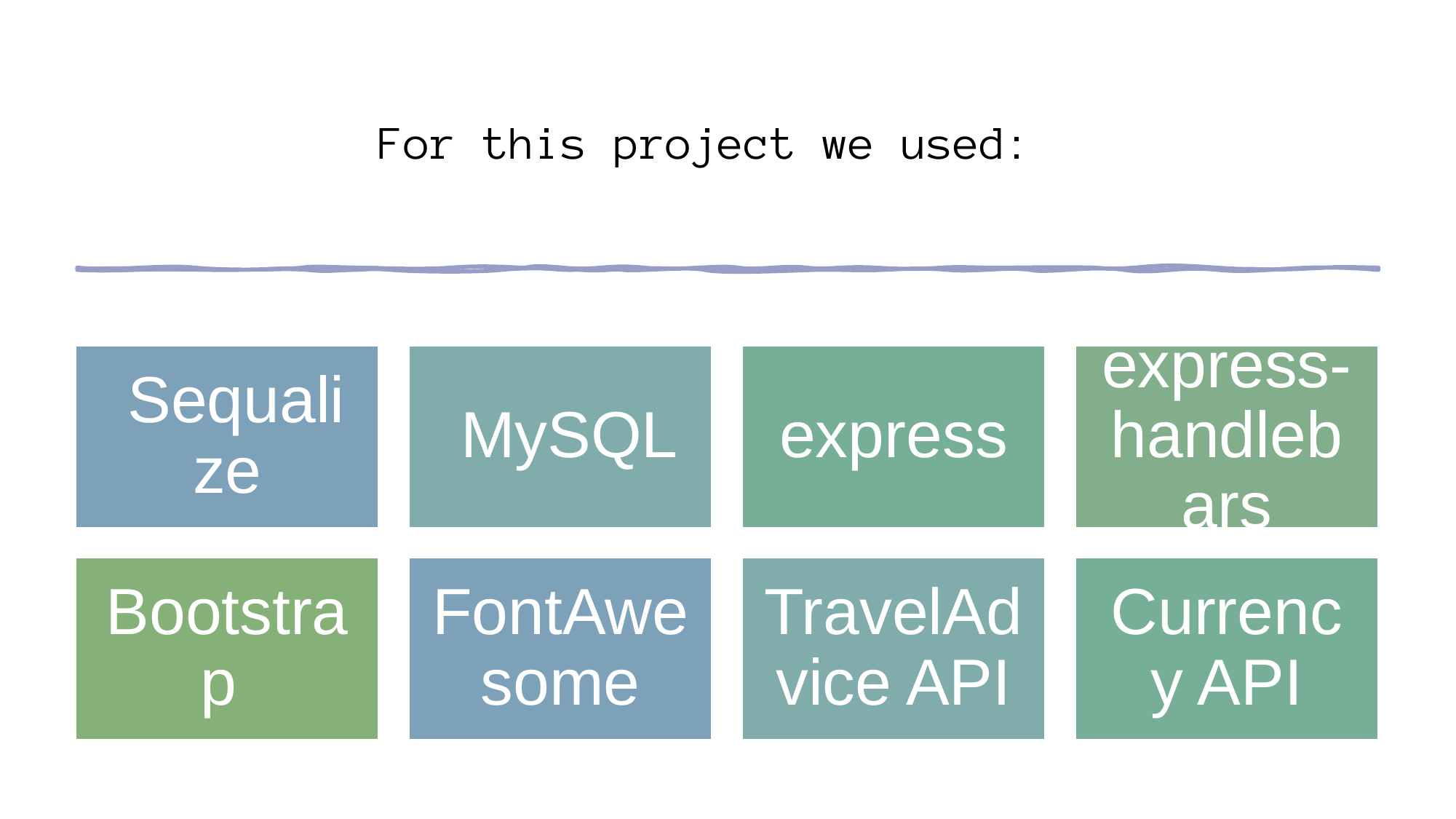

# For this project we used:

 Sequalize
 MySQL
express
express-handlebars
Bootstrap
FontAwesome
TravelAdvice API
Currency API